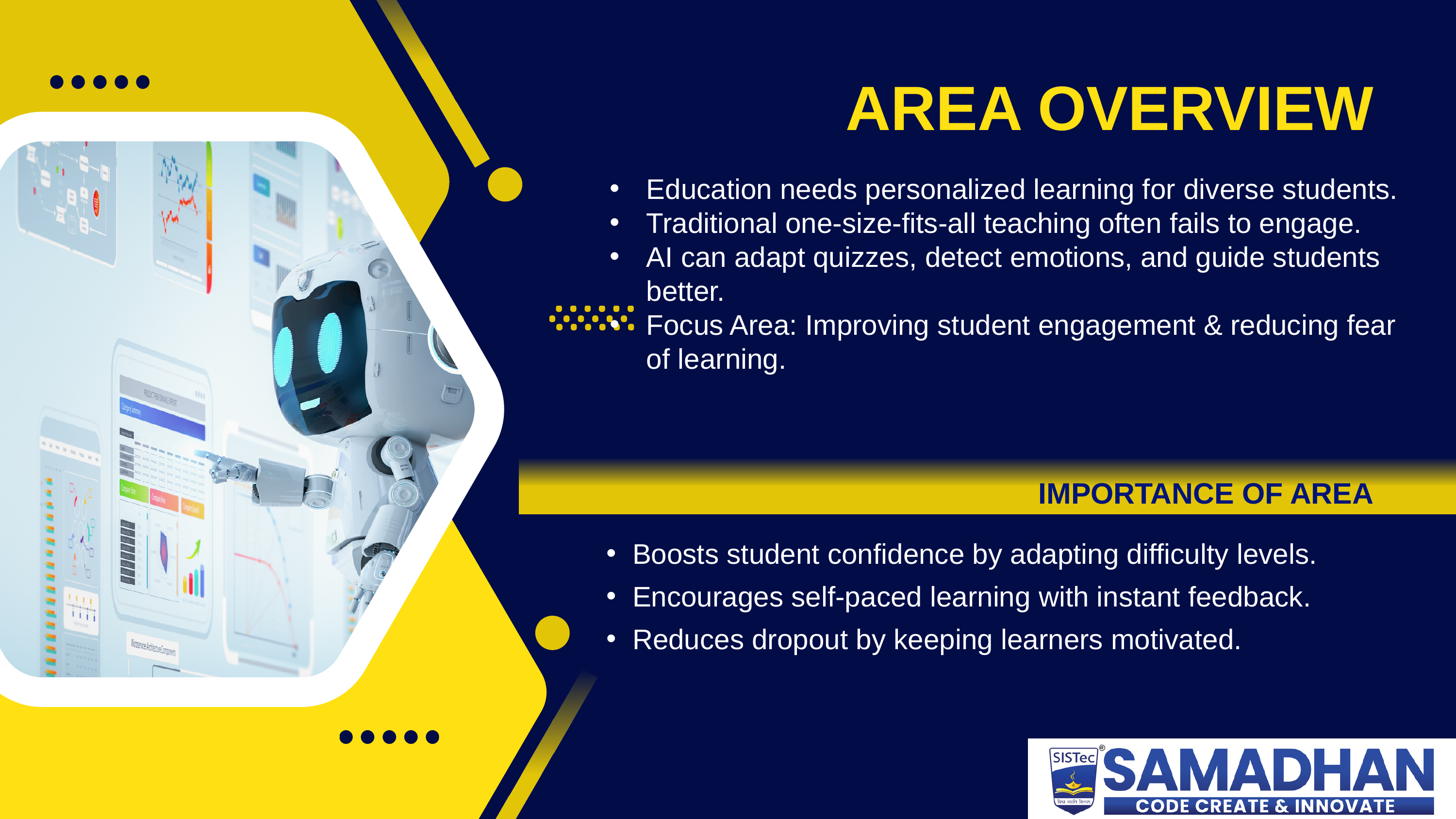

AREA OVERVIEW

Education needs personalized learning for diverse students.
Traditional one-size-fits-all teaching often fails to engage.
AI can adapt quizzes, detect emotions, and guide students better.
Focus Area: Improving student engagement & reducing fear of learning.

IMPORTANCE OF AREA
Boosts student confidence by adapting difficulty levels.
Encourages self-paced learning with instant feedback.
Reduces dropout by keeping learners motivated.